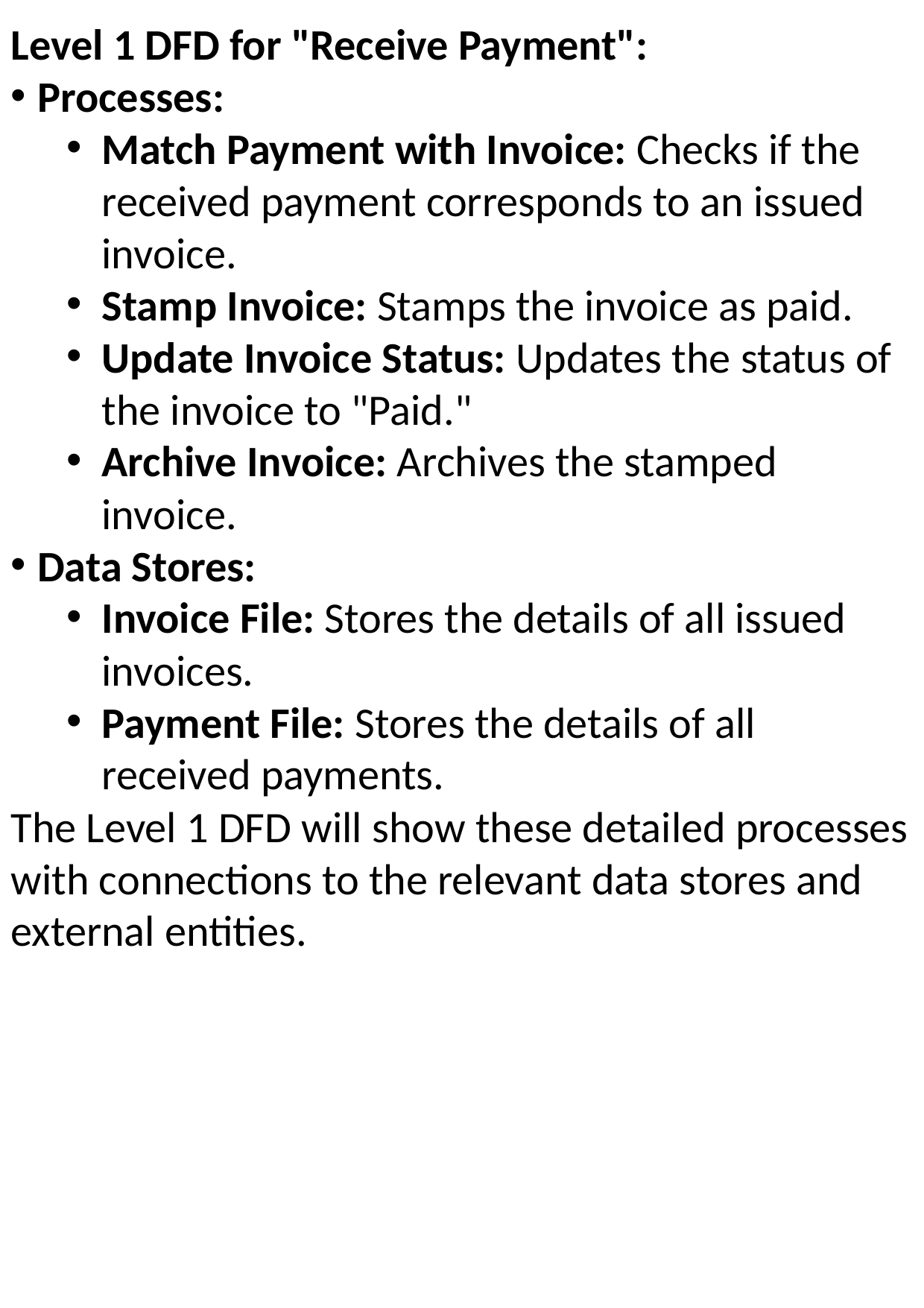

Level 1 DFD for "Receive Payment":
Processes:
Match Payment with Invoice: Checks if the received payment corresponds to an issued invoice.
Stamp Invoice: Stamps the invoice as paid.
Update Invoice Status: Updates the status of the invoice to "Paid."
Archive Invoice: Archives the stamped invoice.
Data Stores:
Invoice File: Stores the details of all issued invoices.
Payment File: Stores the details of all received payments.
The Level 1 DFD will show these detailed processes with connections to the relevant data stores and external entities.